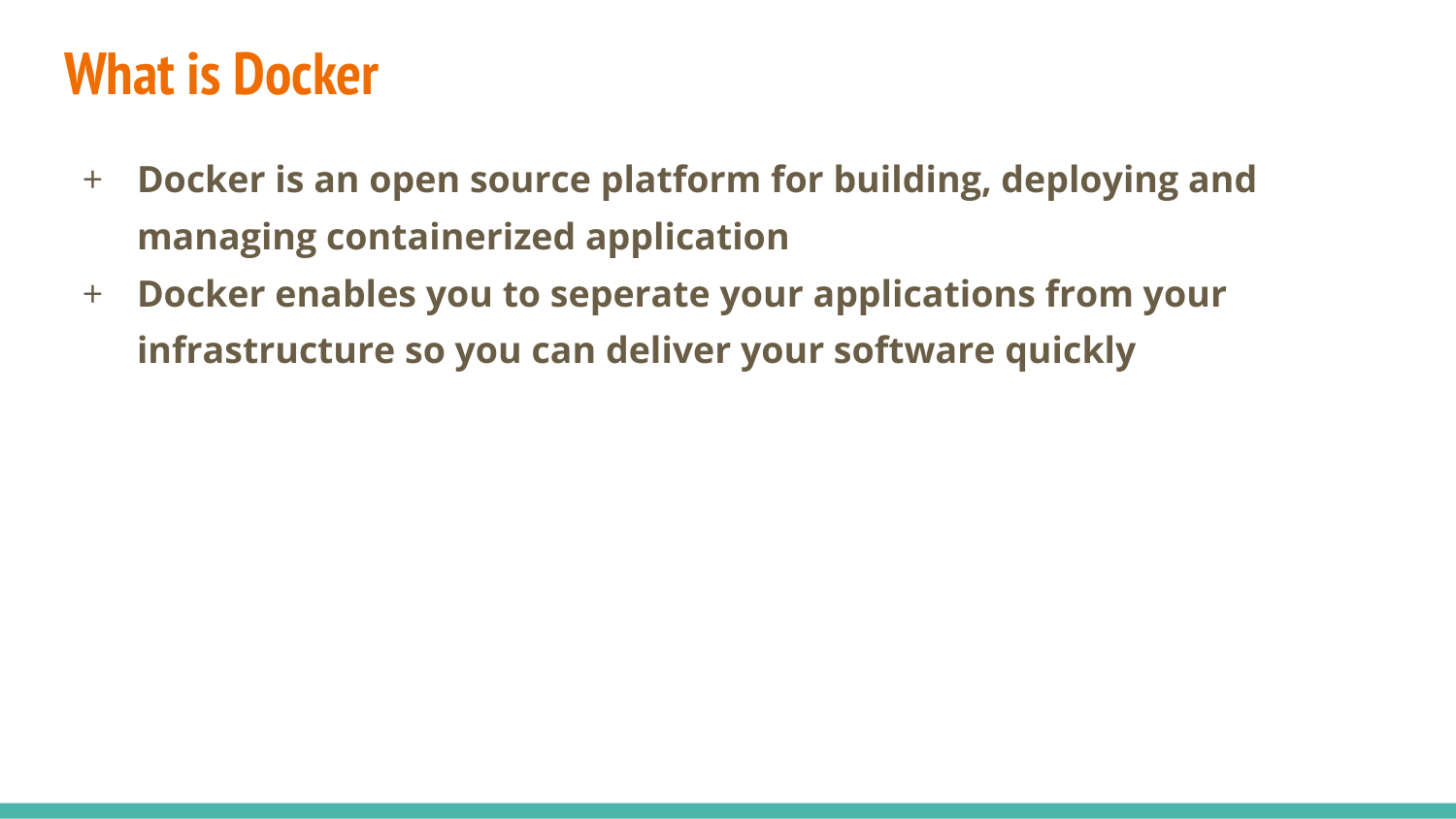

# What is Docker
Docker is an open source platform for building, deploying and managing containerized application
Docker enables you to seperate your applications from your infrastructure so you can deliver your software quickly